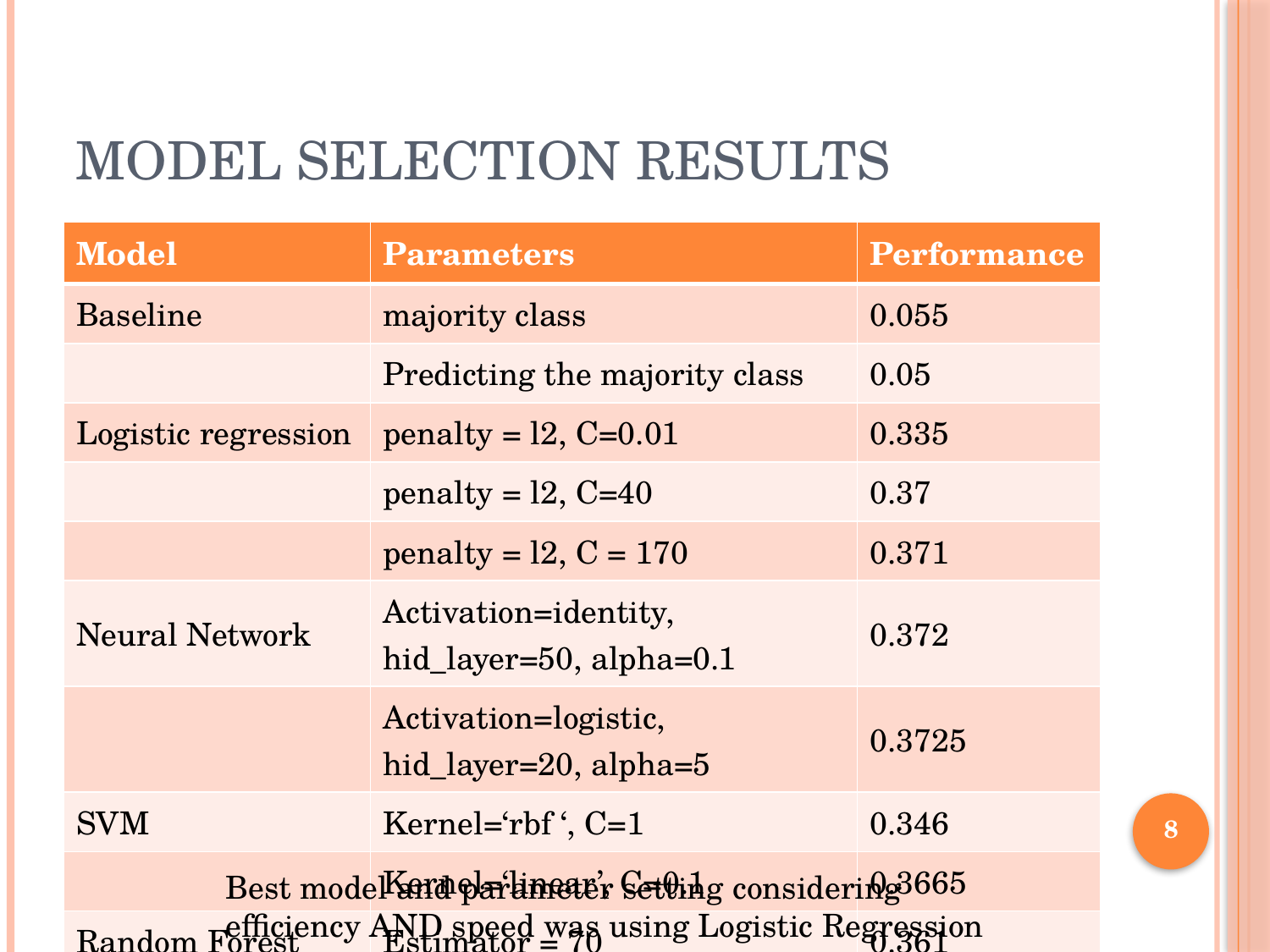

# Model Selection Results
| Model | Parameters | Performance |
| --- | --- | --- |
| Baseline | majority class | 0.055 |
|  | Predicting the majority class | 0.05 |
| Logistic regression | penalty = l2, C=0.01 | 0.335 |
|  | penalty = l2, C=40 | 0.37 |
|  | penalty = l2, C = 170 | 0.371 |
| Neural Network | Activation=identity, hid\_layer=50, alpha=0.1 | 0.372 |
|  | Activation=logistic, hid\_layer=20, alpha=5 | 0.3725 |
| SVM | Kernel=‘rbf ‘, C=1 | 0.346 |
|  | Kernel=‘linear’, C=0.1 | 0.3665 |
| Random Forest | Estimator = 70 | 0.361 |
8
Best model and parameter setting considering
efficiency AND speed was using Logistic Regression